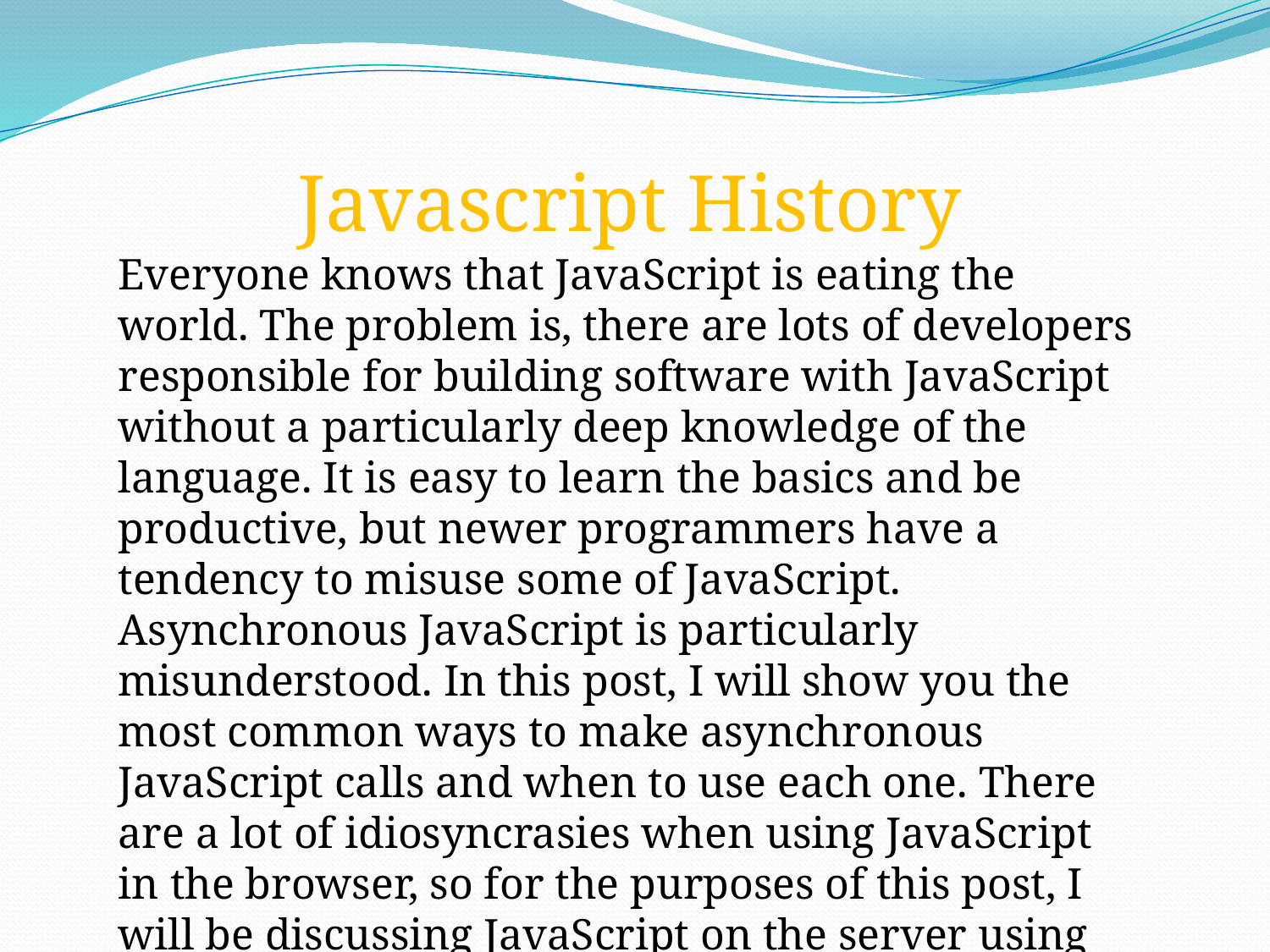

Javascript History
Everyone knows that JavaScript is eating the world. The problem is, there are lots of developers responsible for building software with JavaScript without a particularly deep knowledge of the language. It is easy to learn the basics and be productive, but newer programmers have a tendency to misuse some of JavaScript. Asynchronous JavaScript is particularly misunderstood. In this post, I will show you the most common ways to make asynchronous JavaScript calls and when to use each one. There are a lot of idiosyncrasies when using JavaScript in the browser, so for the purposes of this post, I will be discussing JavaScript on the server using Node.